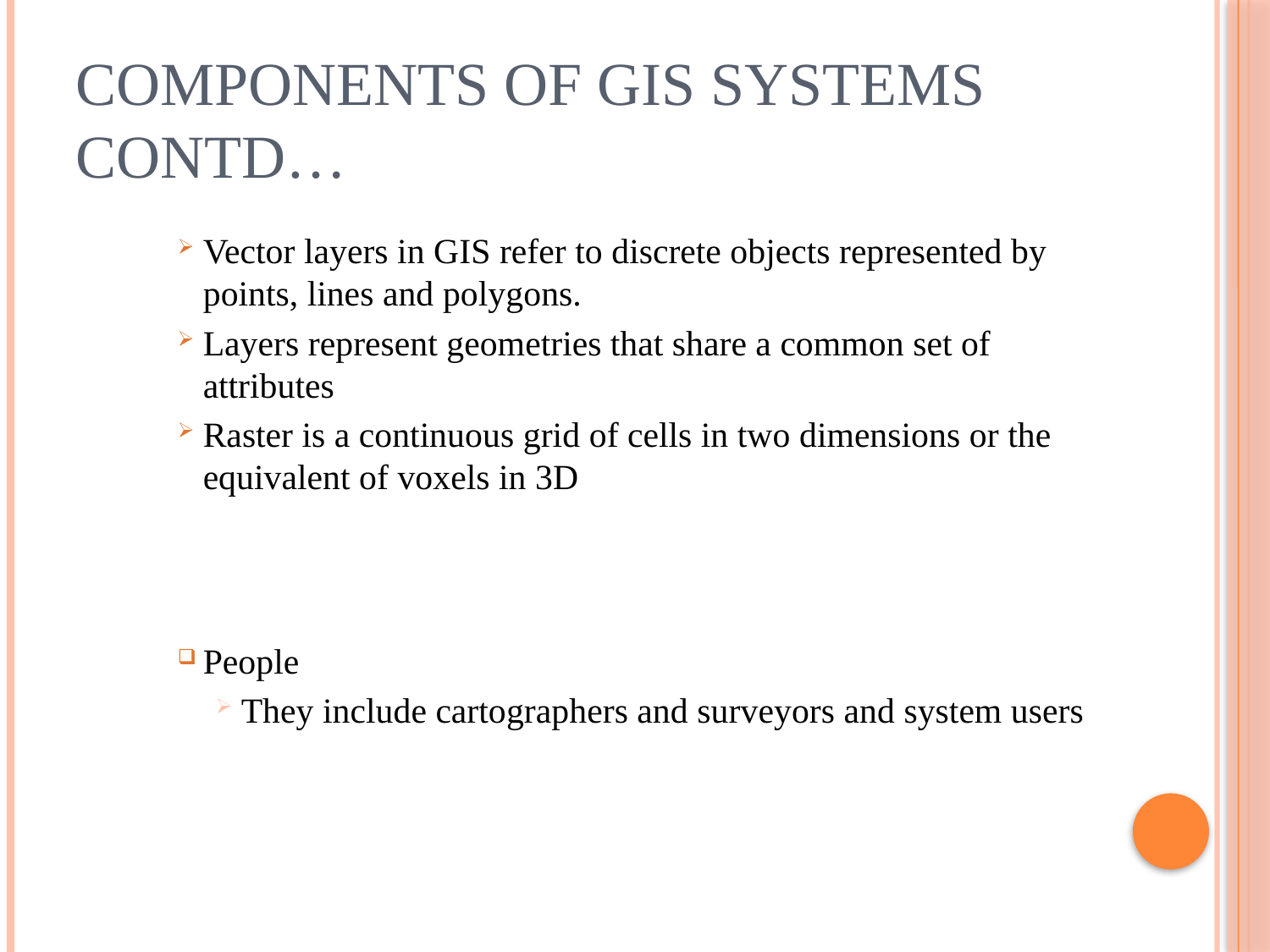

# COMPONENTS OF GIS SYSTEMS CONTD…
Vector layers in GIS refer to discrete objects represented by points, lines and polygons.
Layers represent geometries that share a common set of attributes
Raster is a continuous grid of cells in two dimensions or the equivalent of voxels in 3D

People
They include cartographers and surveyors and system users